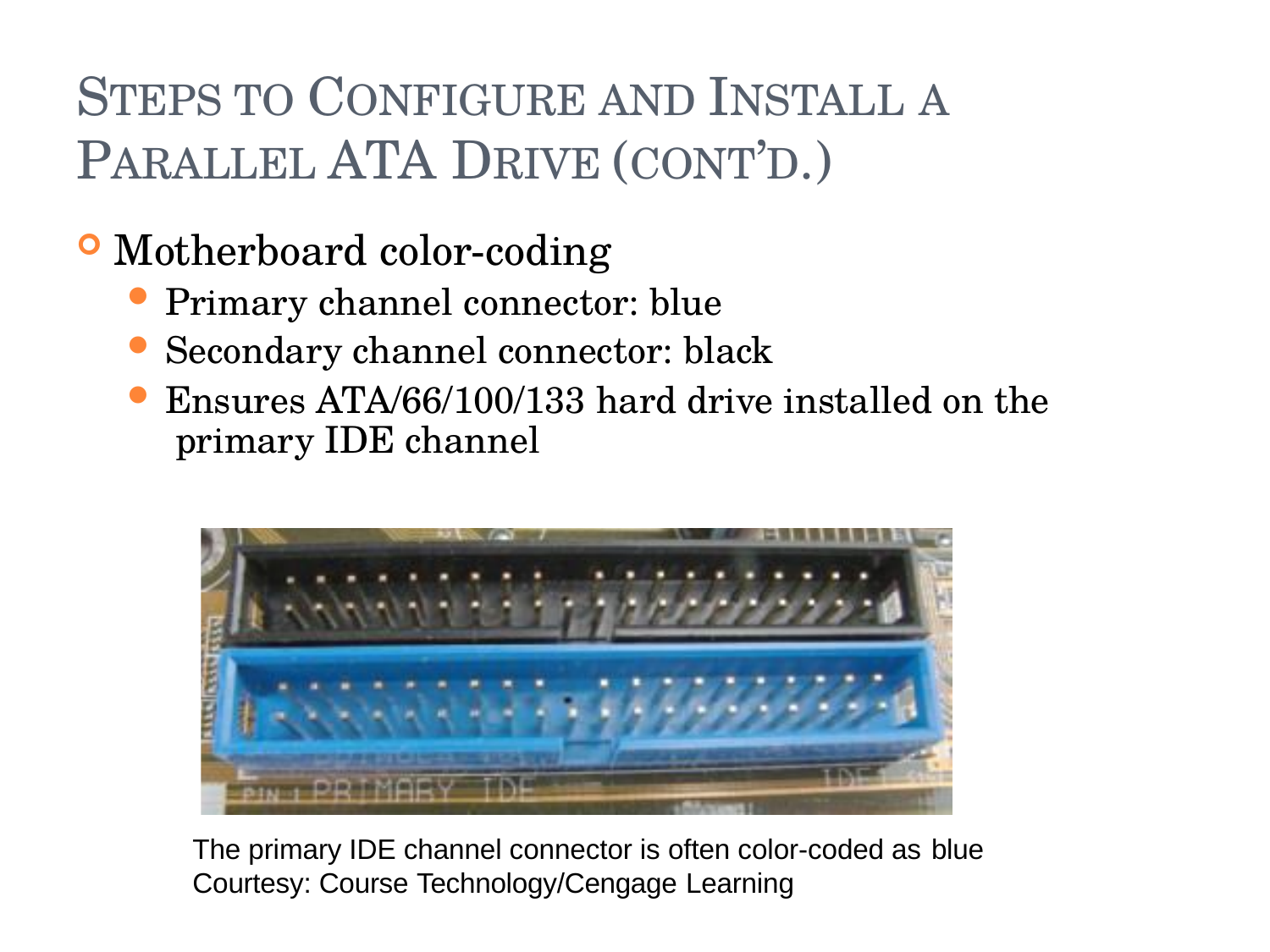

# STEPS TO CONFIGURE AND INSTALL A
PARALLEL ATA DRIVE (CONT’D.)
Motherboard color-coding
Primary channel connector: blue
Secondary channel connector: black
Ensures ATA/66/100/133 hard drive installed on the  primary IDE channel

18
The primary IDE channel connector is often color-coded as blue
Courtesy: Course Technology/Cengage Learning